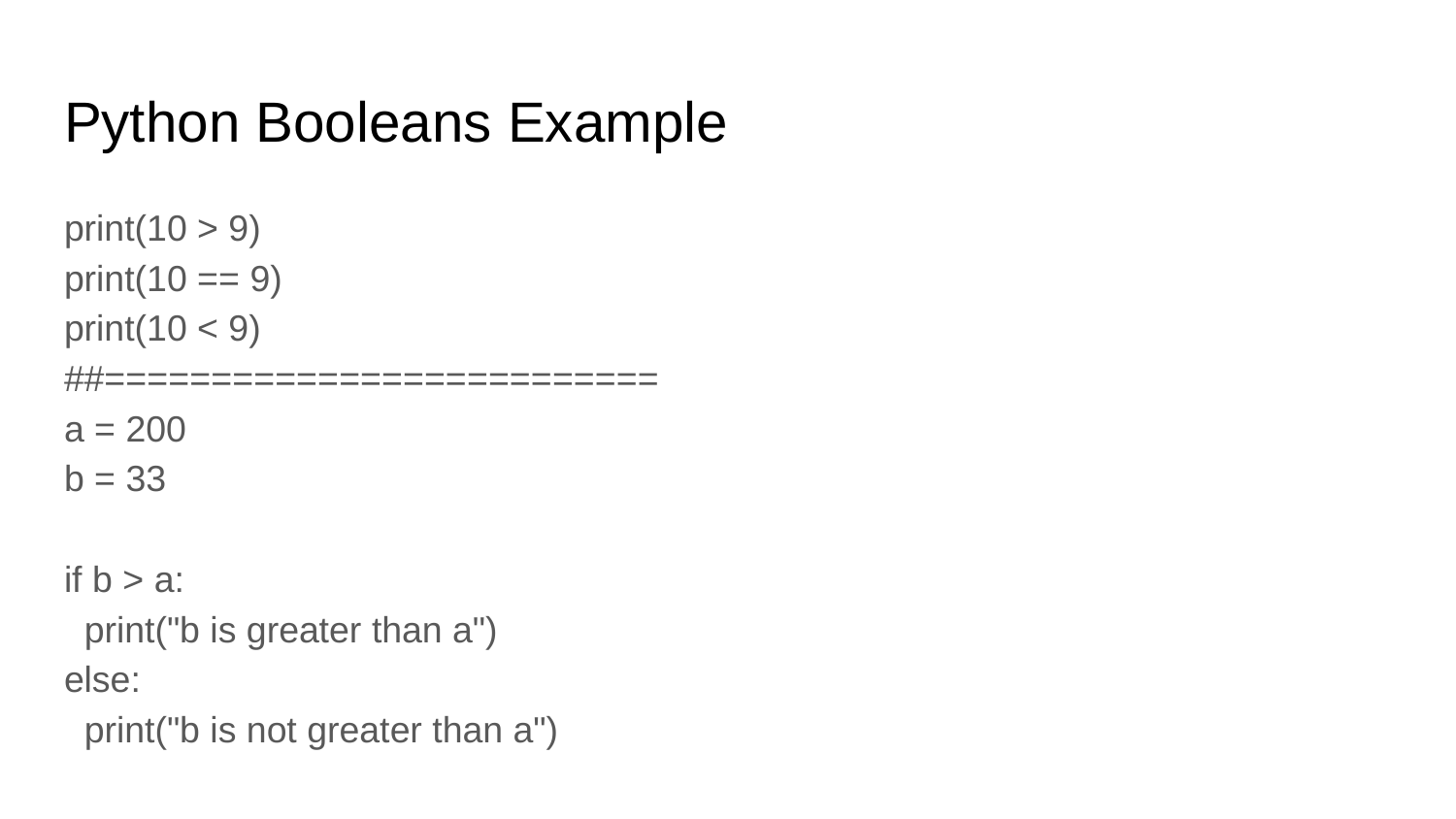

# Python Booleans Example
print(10 > 9)
print(10 == 9)
print(10 < 9)
##==========================
a = 200
b = 33
if b > a:
  print("b is greater than a")
else:
  print("b is not greater than a")